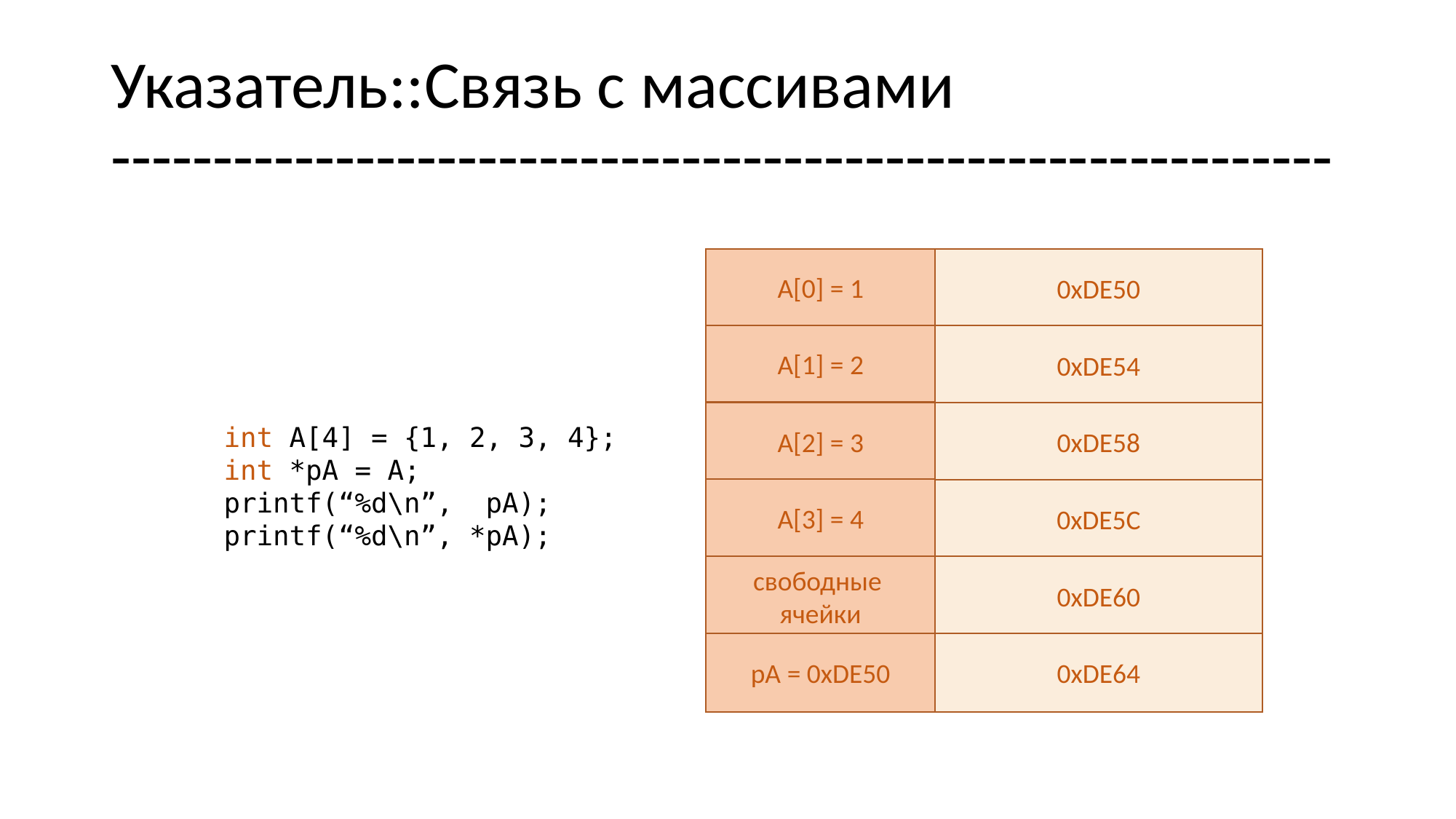

# Указатель::Связь с массивами ------------------------------------------------------------
A[0] = 1
0xDE50
0xDE54
0xDE58
0xDE5C
0xDE60
0xDE64
A[1] = 2
A[2] = 3
A[3] = 4

pA = 0xDE50
int A[4] = {1, 2, 3, 4};
int *pA = A;
printf(“%d\n”,  pA);
printf(“%d\n”, *pA);
свободные
ячейки